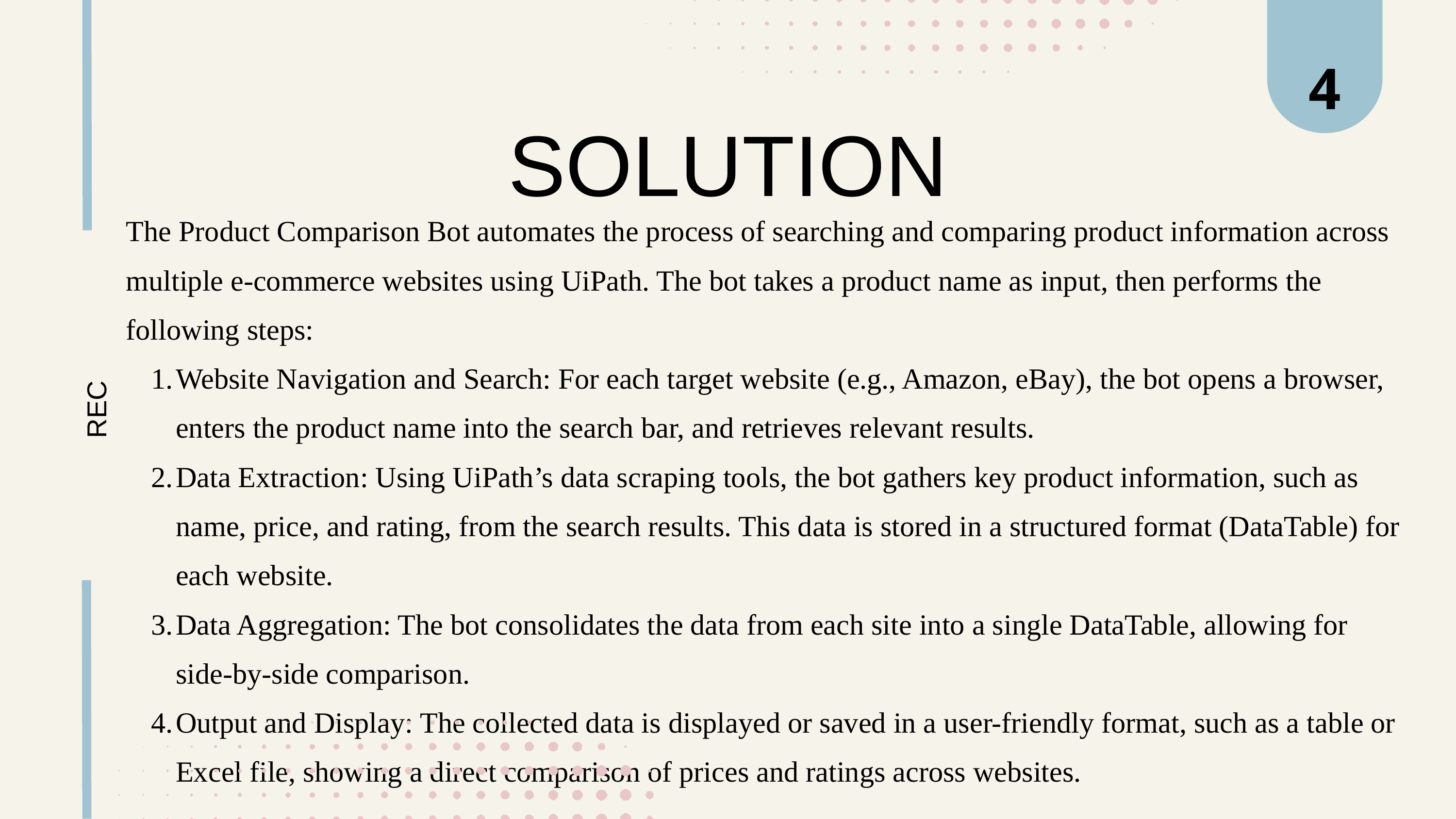

4
SOLUTION
The Product Comparison Bot automates the process of searching and comparing product information across multiple e-commerce websites using UiPath. The bot takes a product name as input, then performs the following steps:
Website Navigation and Search: For each target website (e.g., Amazon, eBay), the bot opens a browser, enters the product name into the search bar, and retrieves relevant results.
Data Extraction: Using UiPath’s data scraping tools, the bot gathers key product information, such as name, price, and rating, from the search results. This data is stored in a structured format (DataTable) for each website.
Data Aggregation: The bot consolidates the data from each site into a single DataTable, allowing for side-by-side comparison.
Output and Display: The collected data is displayed or saved in a user-friendly format, such as a table or Excel file, showing a direct comparison of prices and ratings across websites.

REC